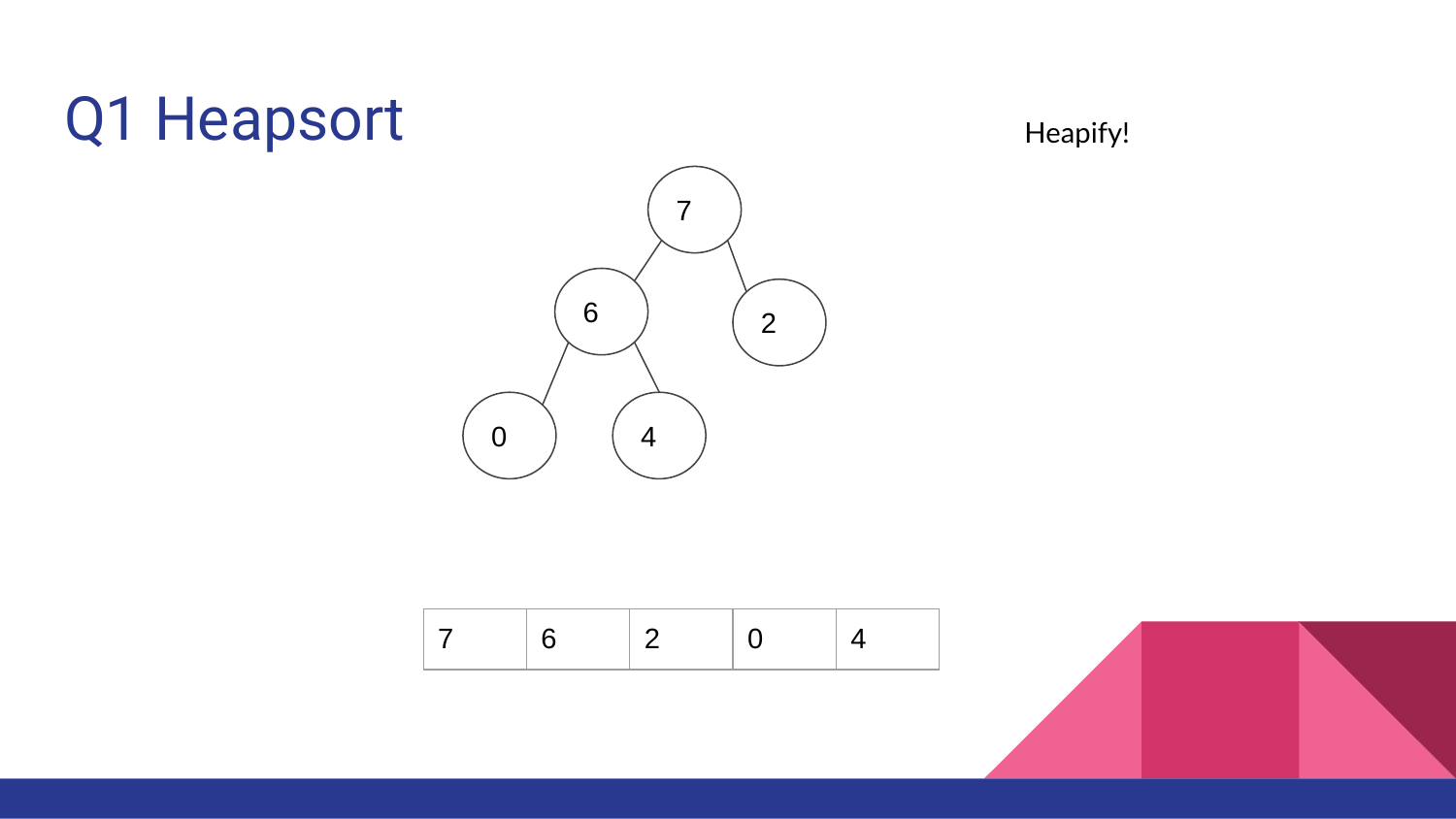

# Q1 Heapsort
Heapify!
7
6
2
0
4
| 7 | 6 | 2 | 0 | 4 |
| --- | --- | --- | --- | --- |